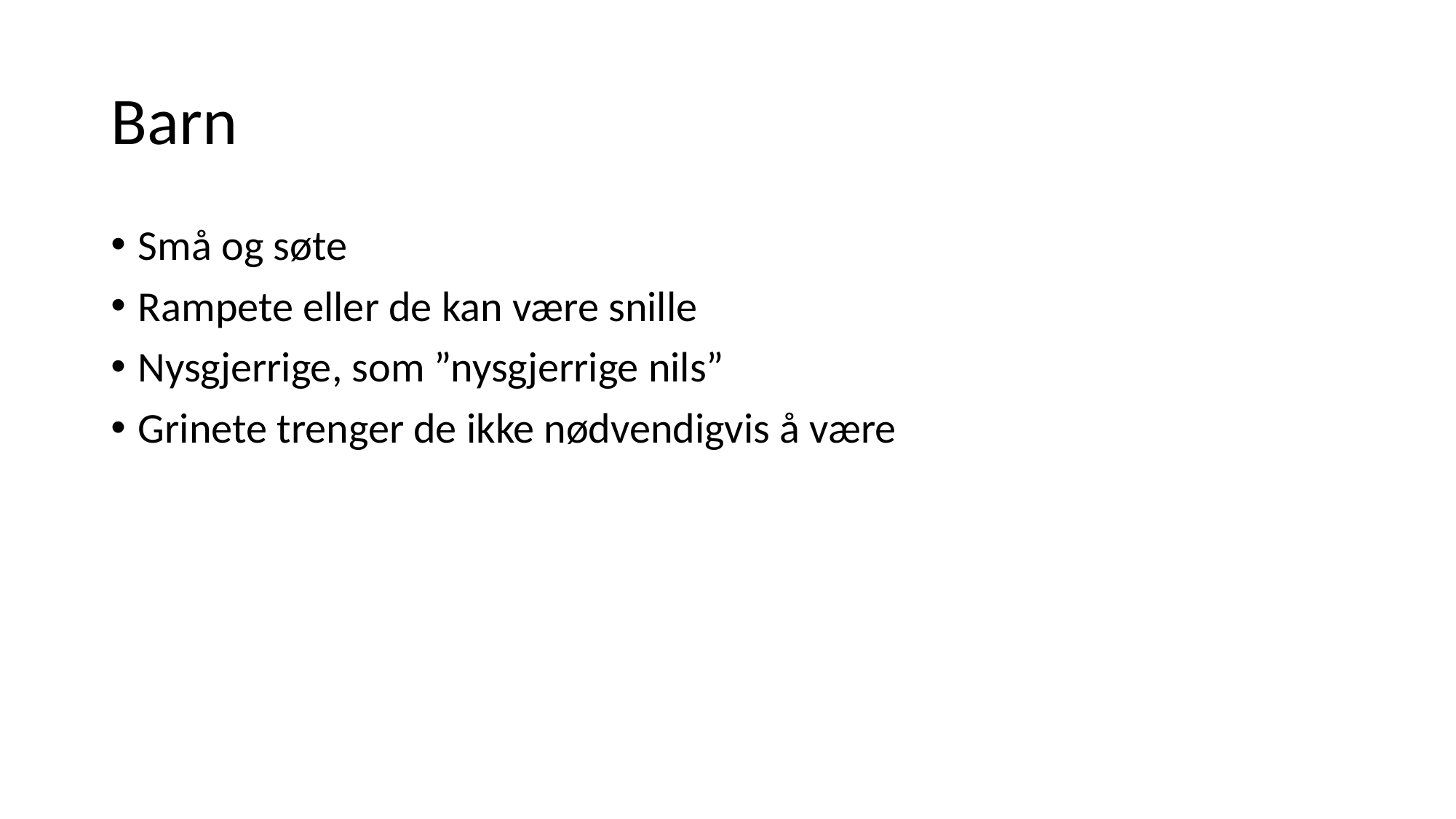

# Barn
Små og søte
Rampete eller de kan være snille
Nysgjerrige, som ”nysgjerrige nils”
Grinete trenger de ikke nødvendigvis å være